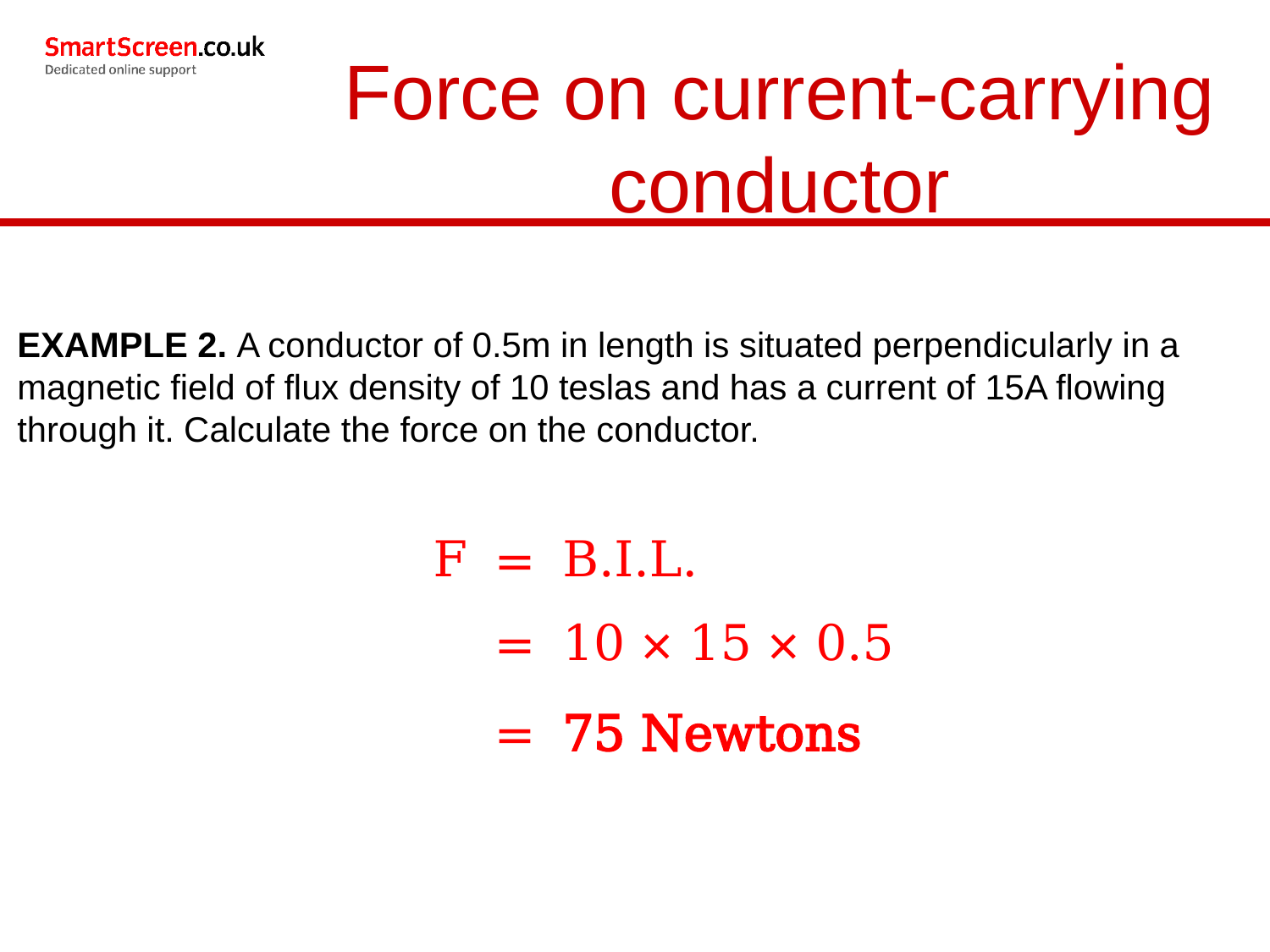

Force on current-carrying conductor

EXAMPLE 2. A conductor of 0.5m in length is situated perpendicularly in a magnetic field of flux density of 10 teslas and has a current of 15A flowing through it. Calculate the force on the conductor.
| F | = | B.I.L. |
| --- | --- | --- |
|  | = | 10 × 15 × 0.5 |
| --- | --- | --- |
|  | = | 75 Newtons |
| --- | --- | --- |